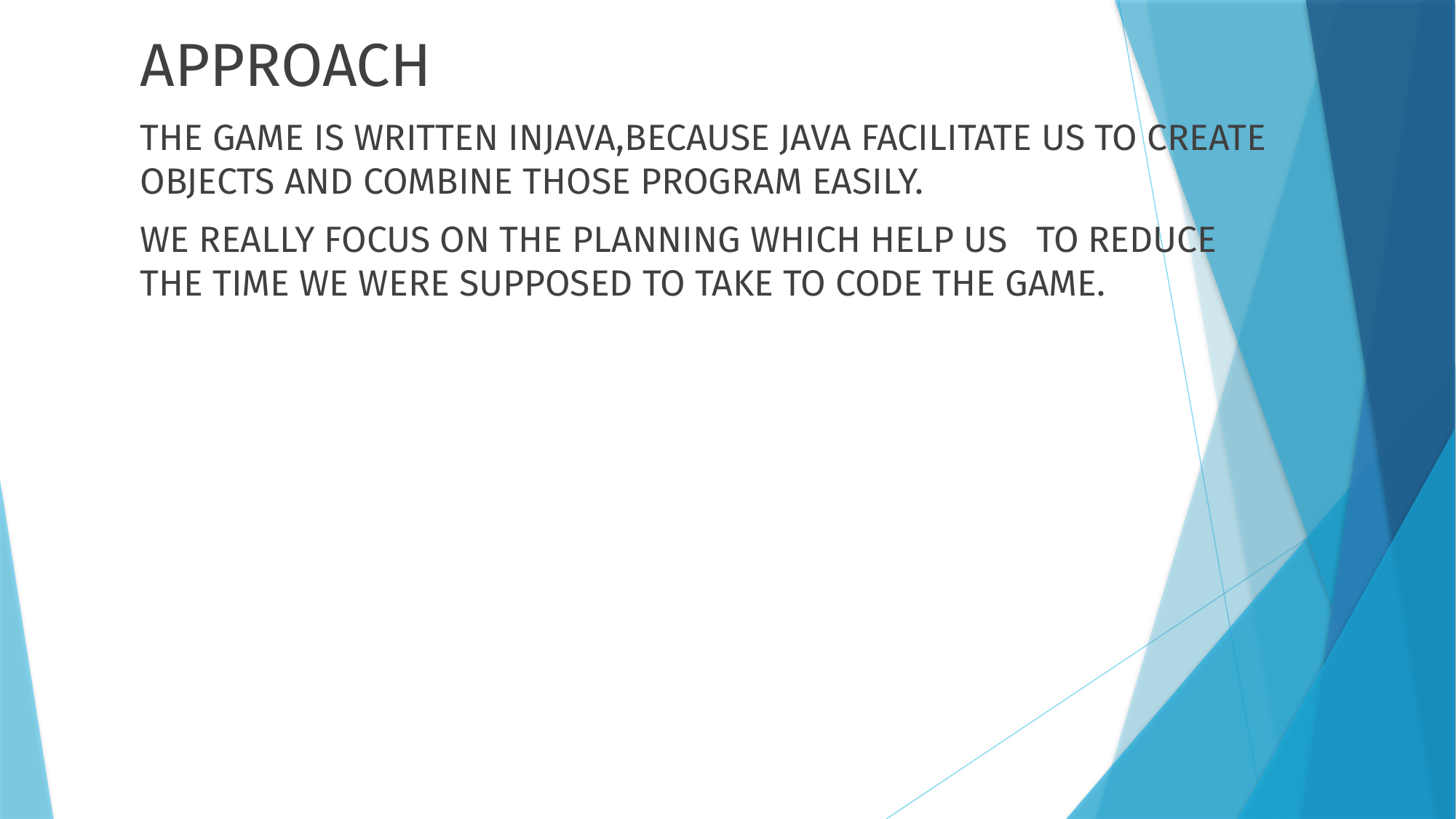

APPROACH
THE GAME IS WRITTEN INJAVA,BECAUSE JAVA FACILITATE US TO CREATE OBJECTS AND COMBINE THOSE PROGRAM EASILY.
WE REALLY FOCUS ON THE PLANNING WHICH HELP US   TO REDUCE  THE TIME WE WERE SUPPOSED TO TAKE TO CODE THE GAME.